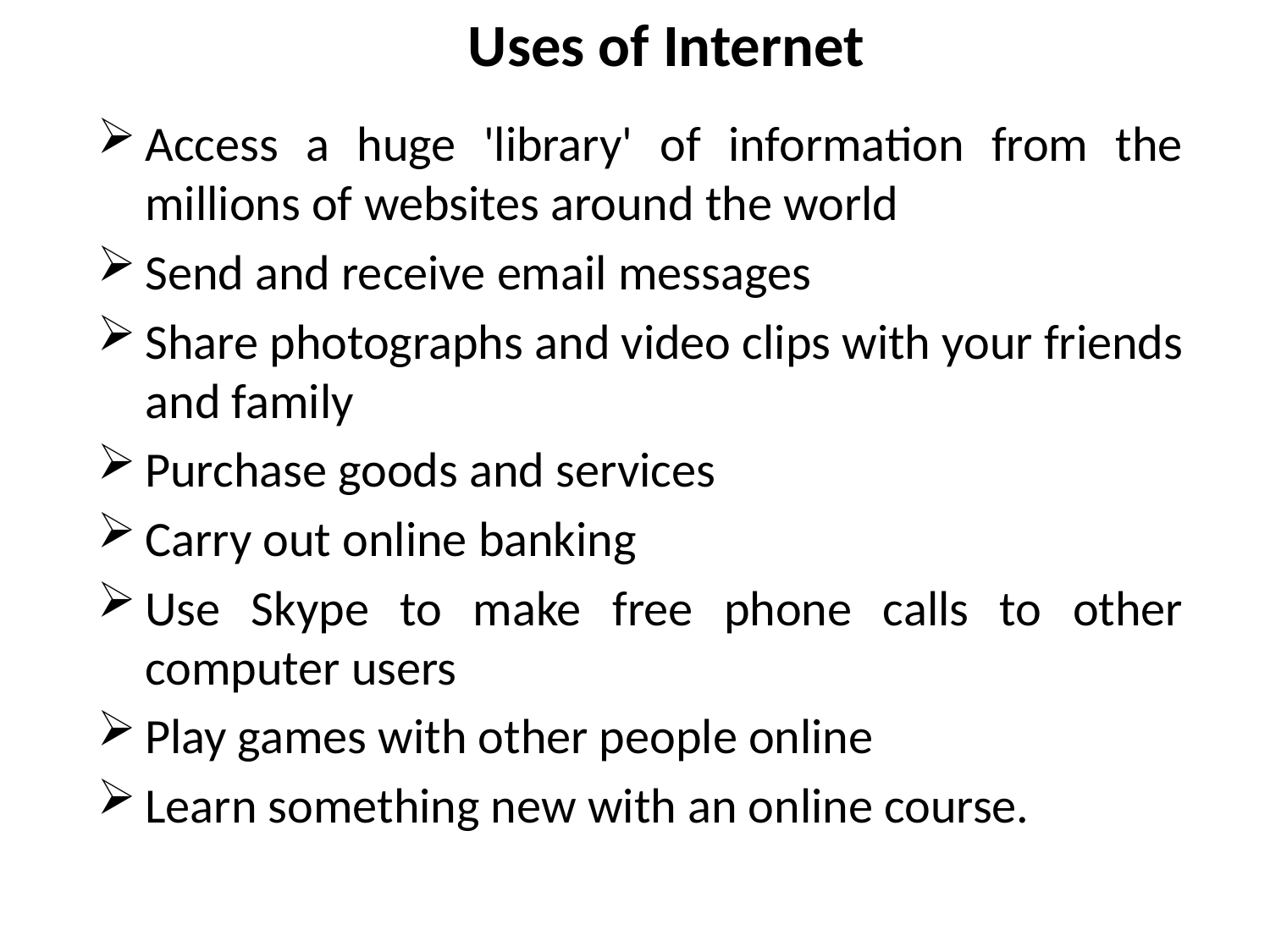

# Uses of Internet
Access a huge 'library' of information from the millions of websites around the world
Send and receive email messages
Share photographs and video clips with your friends and family
Purchase goods and services
Carry out online banking
Use Skype to make free phone calls to other computer users
Play games with other people online
Learn something new with an online course.